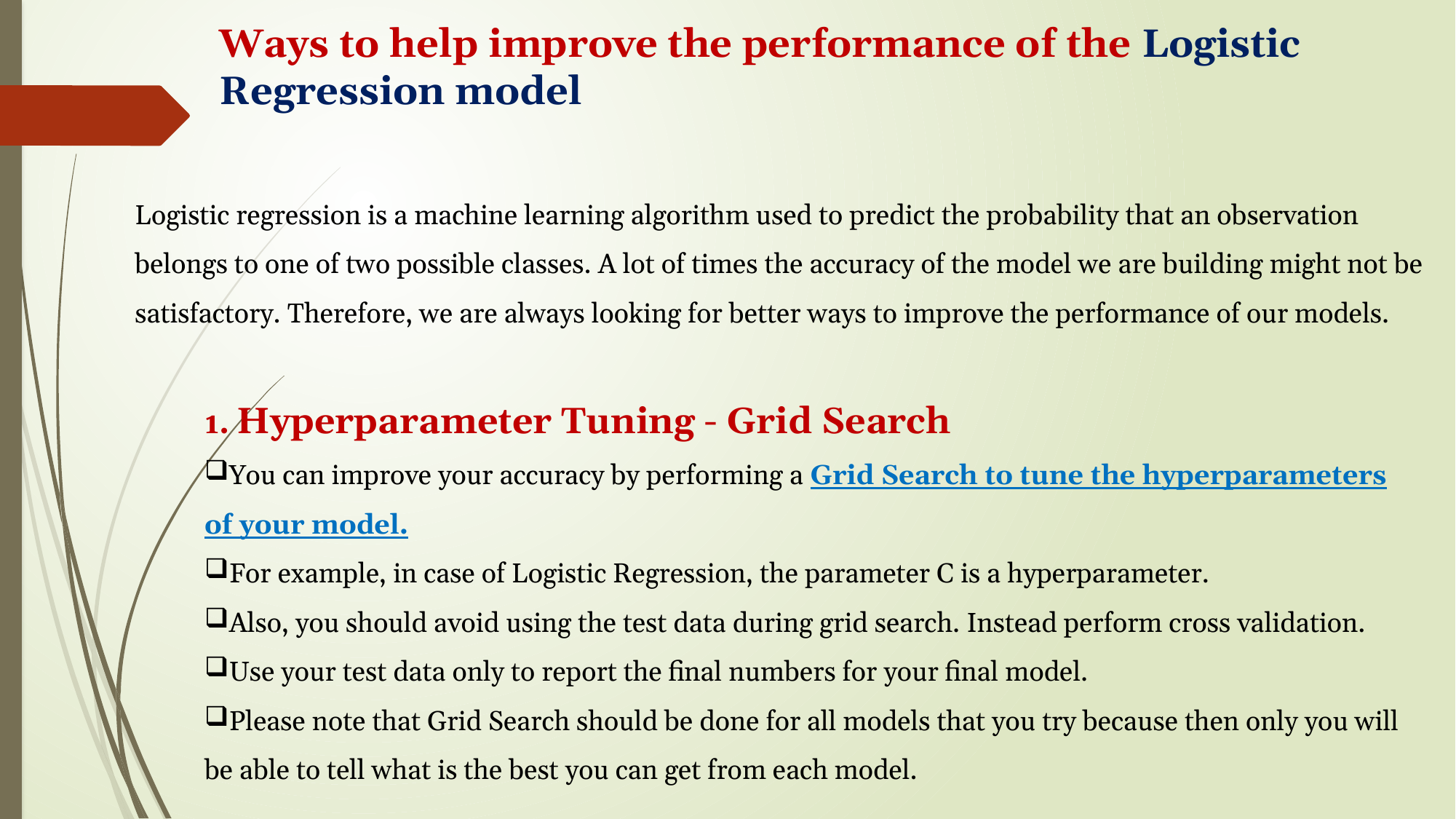

# Ways to help improve the performance of the Logistic Regression model
Logistic regression is a machine learning algorithm used to predict the probability that an observation belongs to one of two possible classes. A lot of times the accuracy of the model we are building might not be satisfactory. Therefore, we are always looking for better ways to improve the performance of our models.
1. Hyperparameter Tuning - Grid Search
You can improve your accuracy by performing a Grid Search to tune the hyperparameters of your model.
For example, in case of Logistic Regression, the parameter C is a hyperparameter.
Also, you should avoid using the test data during grid search. Instead perform cross validation.
Use your test data only to report the final numbers for your final model.
Please note that Grid Search should be done for all models that you try because then only you will be able to tell what is the best you can get from each model.